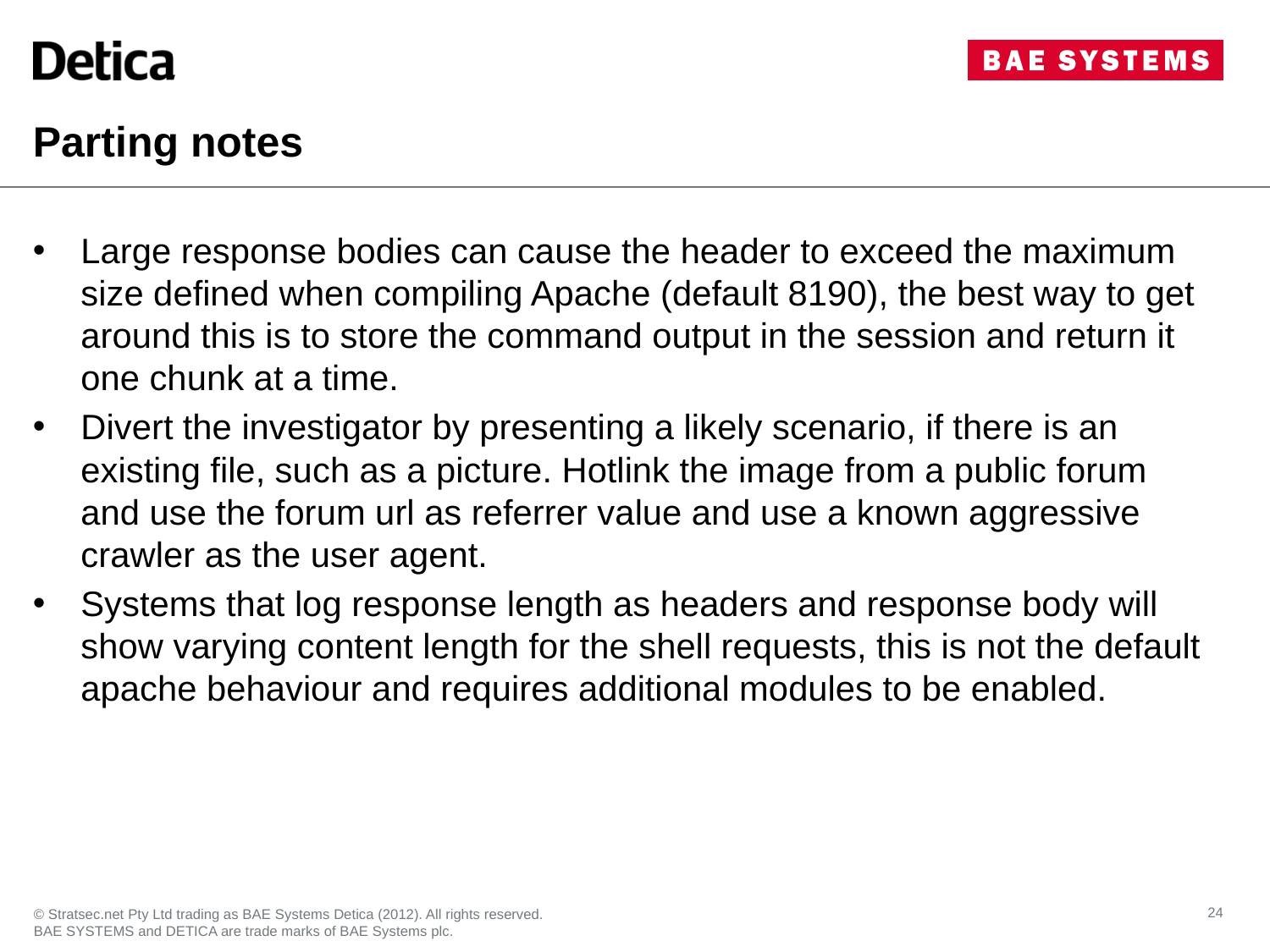

# Parting notes
Large response bodies can cause the header to exceed the maximum size defined when compiling Apache (default 8190), the best way to get around this is to store the command output in the session and return it one chunk at a time.
Divert the investigator by presenting a likely scenario, if there is an existing file, such as a picture. Hotlink the image from a public forum and use the forum url as referrer value and use a known aggressive crawler as the user agent.
Systems that log response length as headers and response body will show varying content length for the shell requests, this is not the default apache behaviour and requires additional modules to be enabled.

24